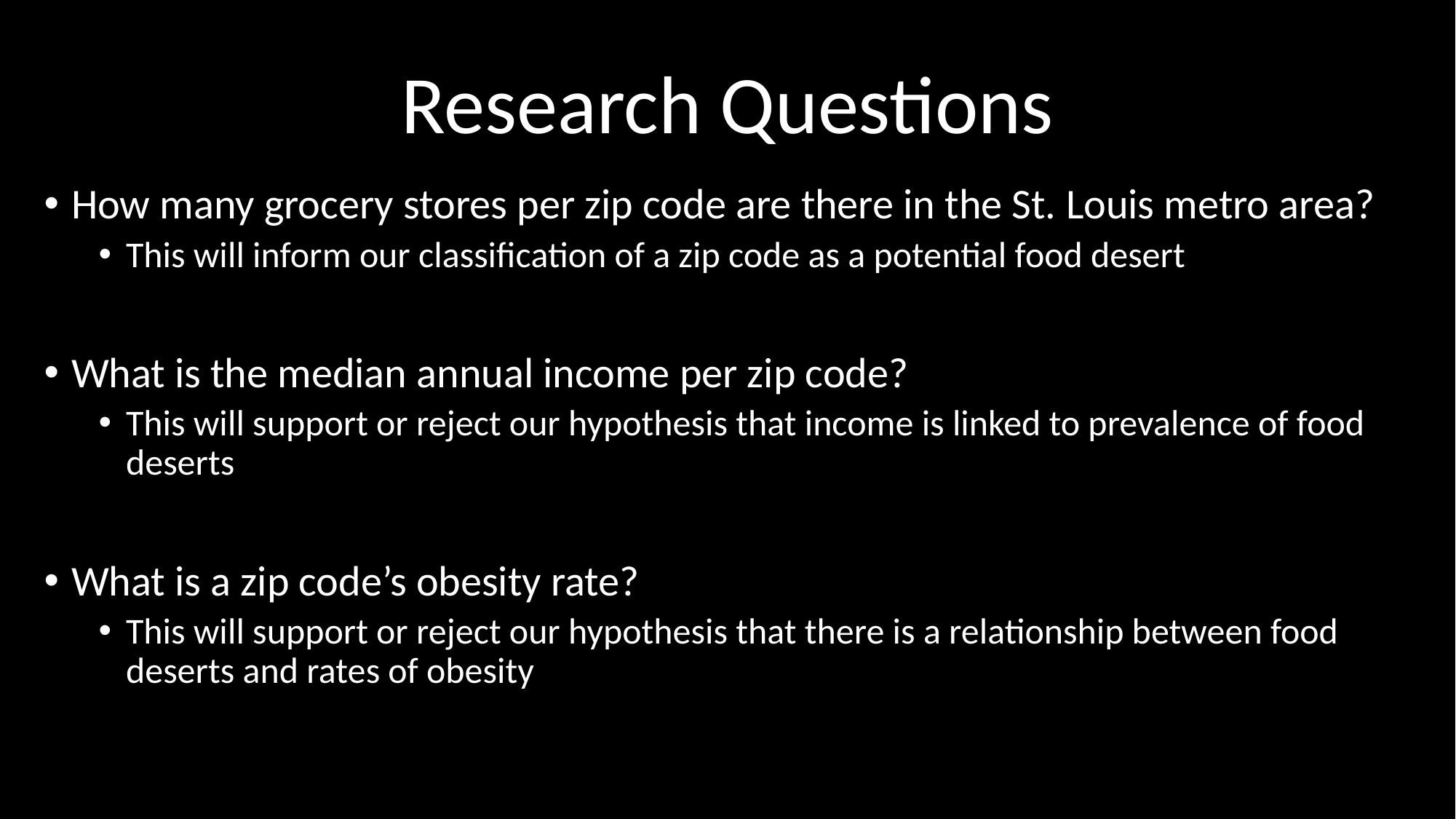

# Research Questions
How many grocery stores per zip code are there in the St. Louis metro area?
This will inform our classification of a zip code as a potential food desert

What is the median annual income per zip code?
This will support or reject our hypothesis that income is linked to prevalence of food deserts

What is a zip code’s obesity rate?
This will support or reject our hypothesis that there is a relationship between food deserts and rates of obesity